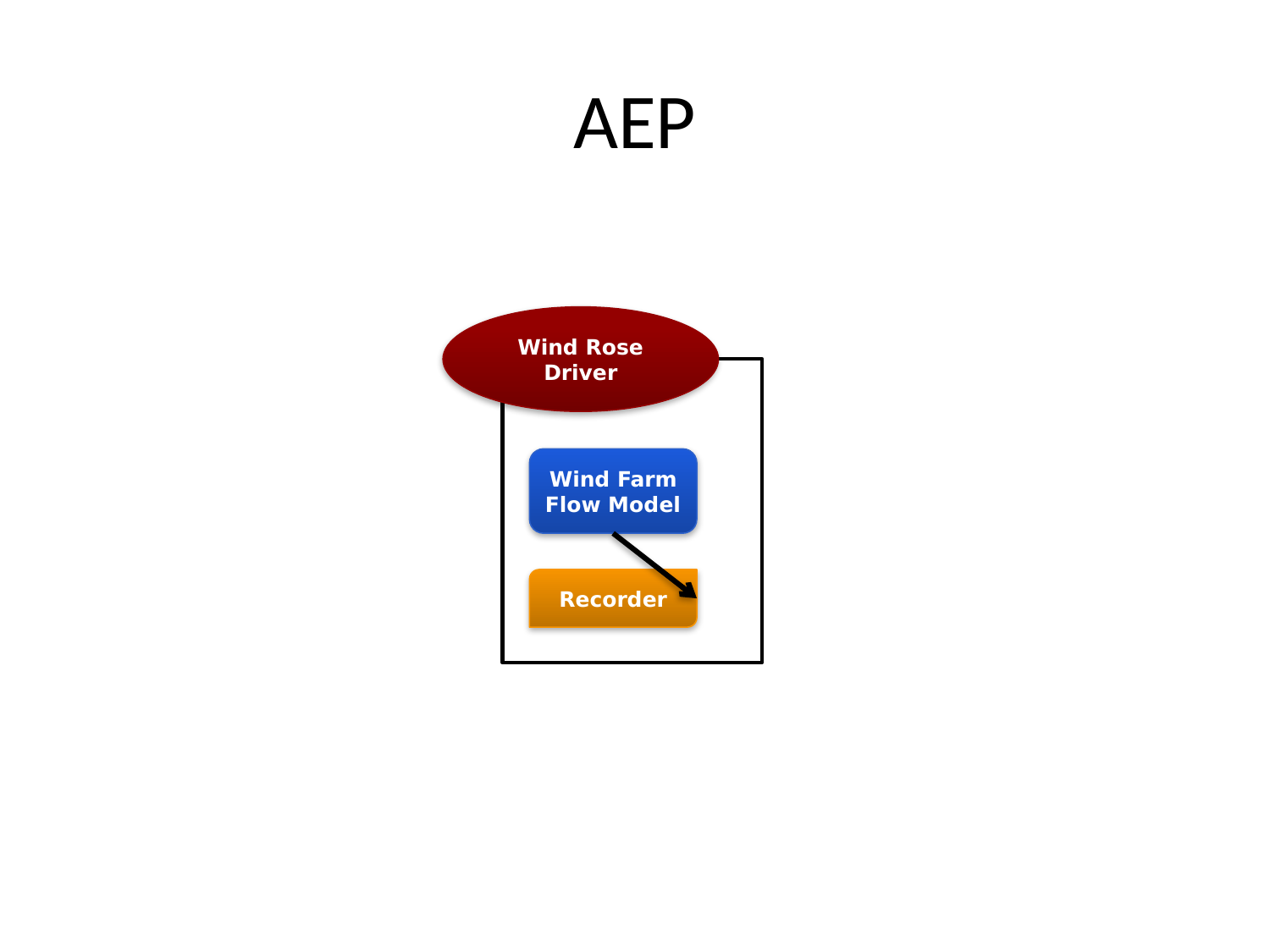

# AEP
Wind Rose Driver

Wind Farm Flow Model
Recorder